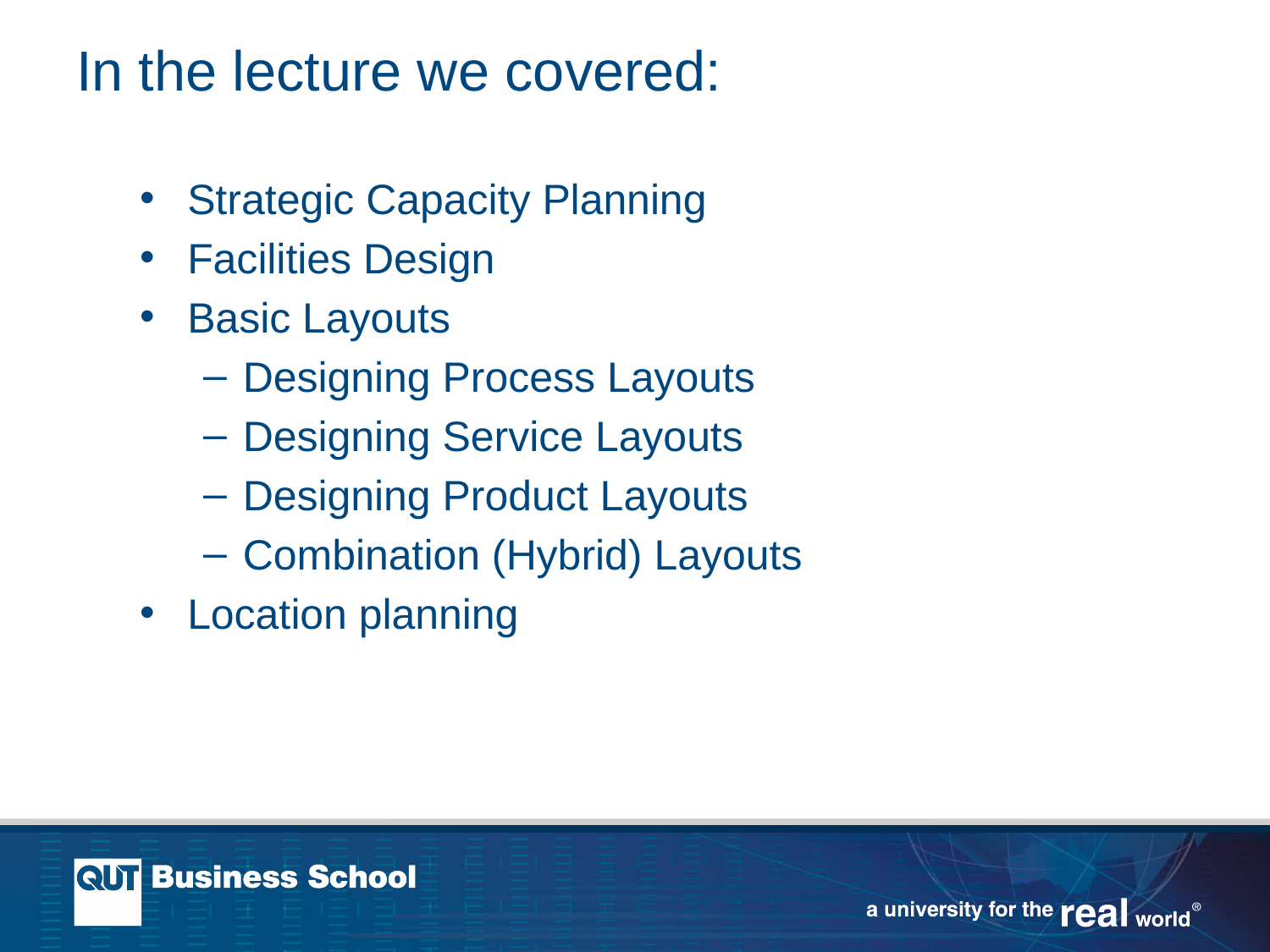

# In the lecture we covered:
Strategic Capacity Planning
Facilities Design
Basic Layouts
Designing Process Layouts
Designing Service Layouts
Designing Product Layouts
Combination (Hybrid) Layouts
Location planning